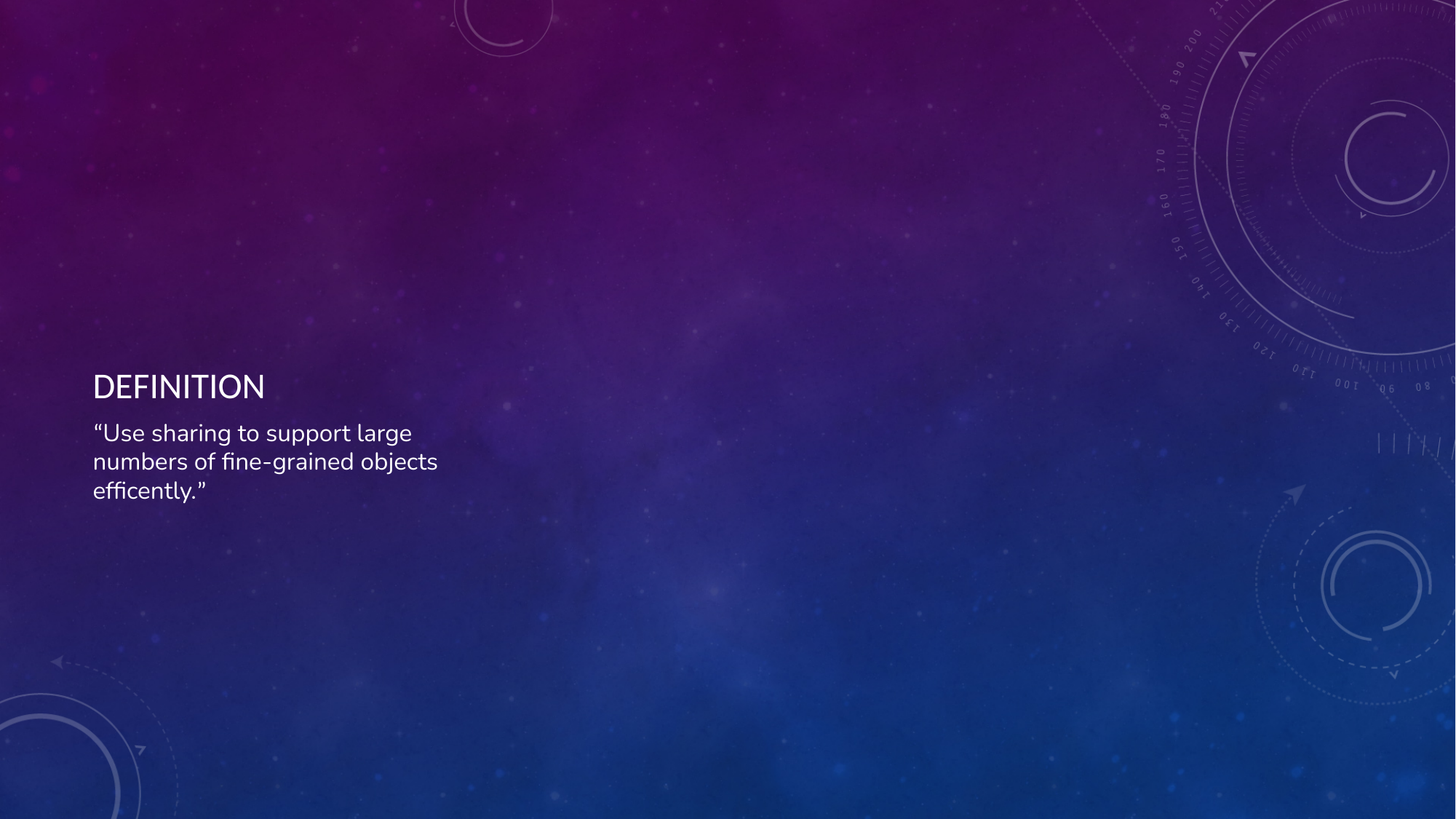

# Definition
“Use sharing to support large numbers of fine-grained objects efficently.”